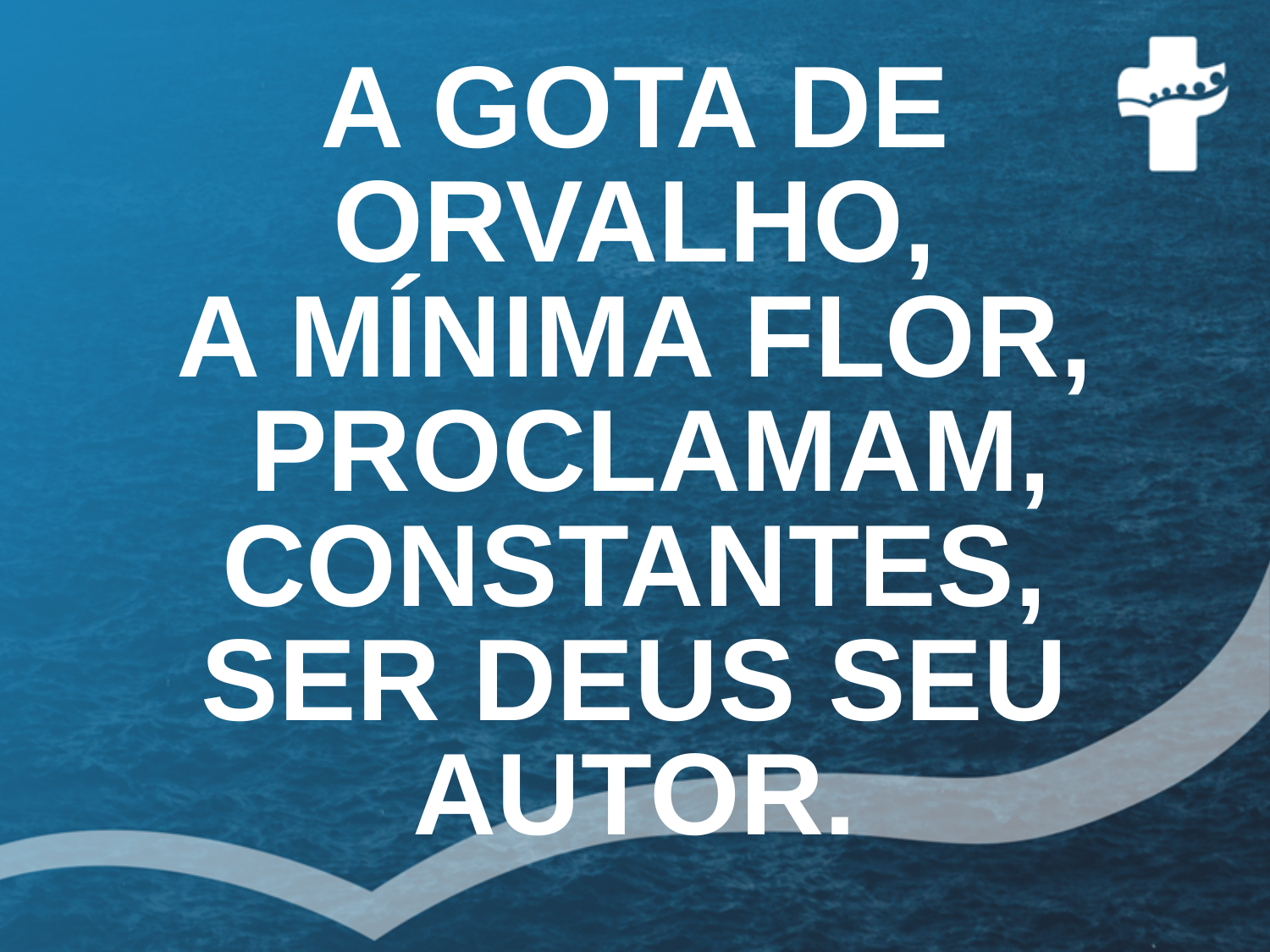

# A GOTA DE ORVALHO, A MÍNIMA FLOR, PROCLAMAM, CONSTANTES, SER DEUS SEU AUTOR.